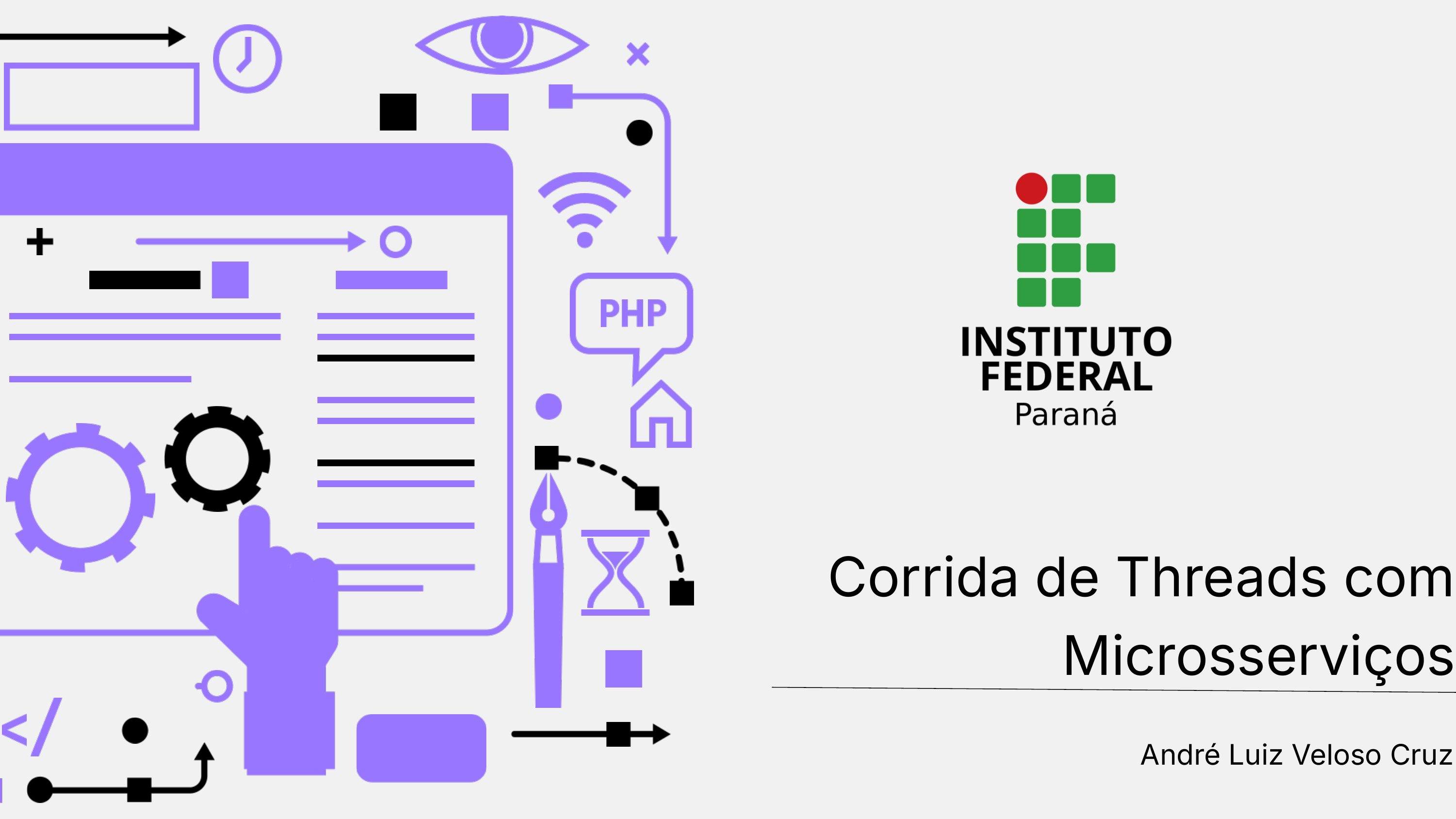

Corrida de Threads com Microsserviços

André Luiz Veloso Cruz